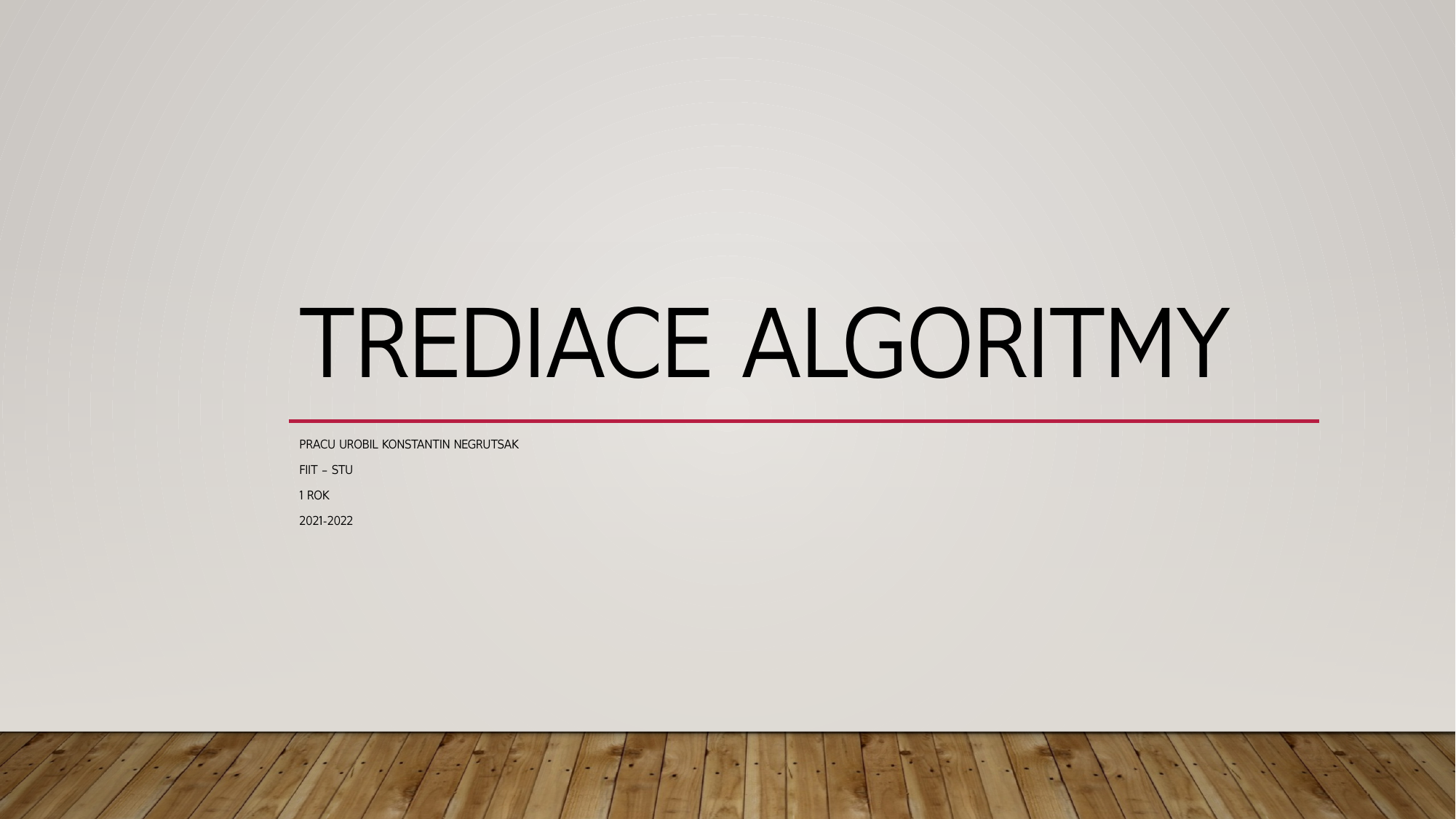

# Trediace algoritmy
Pracu urobil Konstantin Negrutsak
FIIT – STU
1 rok
2021-2022